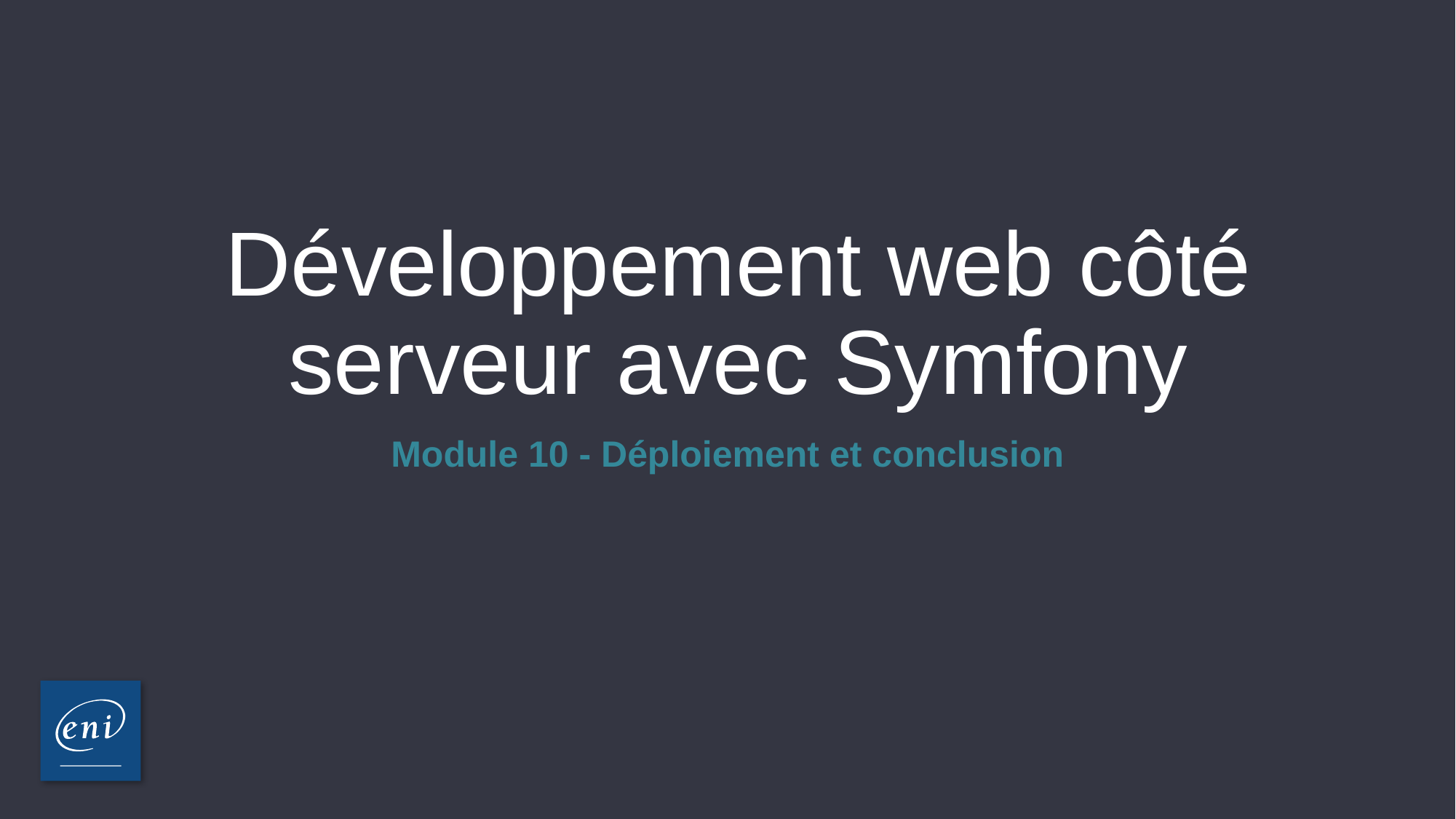

# Développement web côté serveur avec Symfony
Module 10 - Déploiement et conclusion